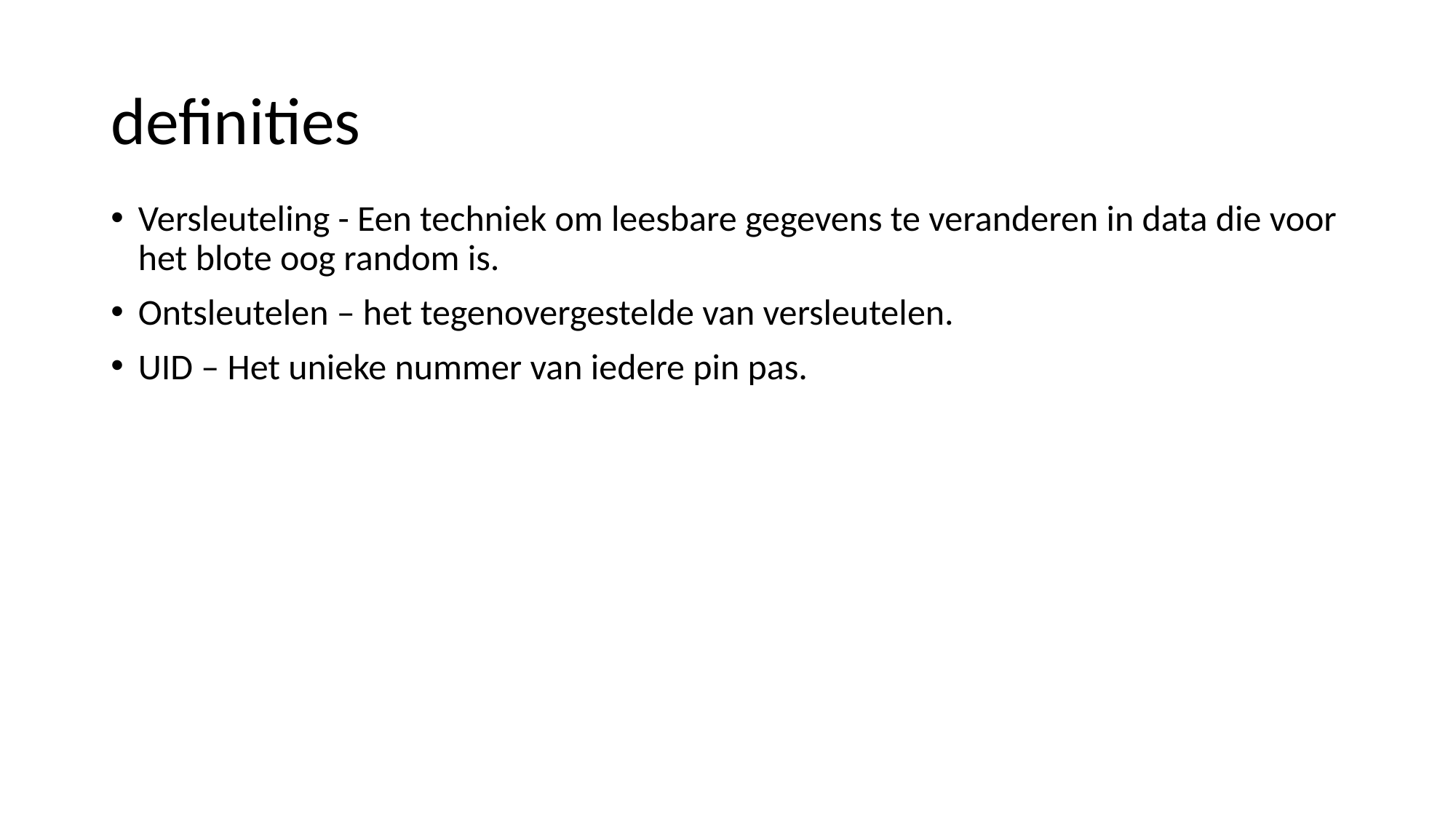

# definities
Versleuteling - Een techniek om leesbare gegevens te veranderen in data die voor het blote oog random is.
Ontsleutelen – het tegenovergestelde van versleutelen.
UID – Het unieke nummer van iedere pin pas.